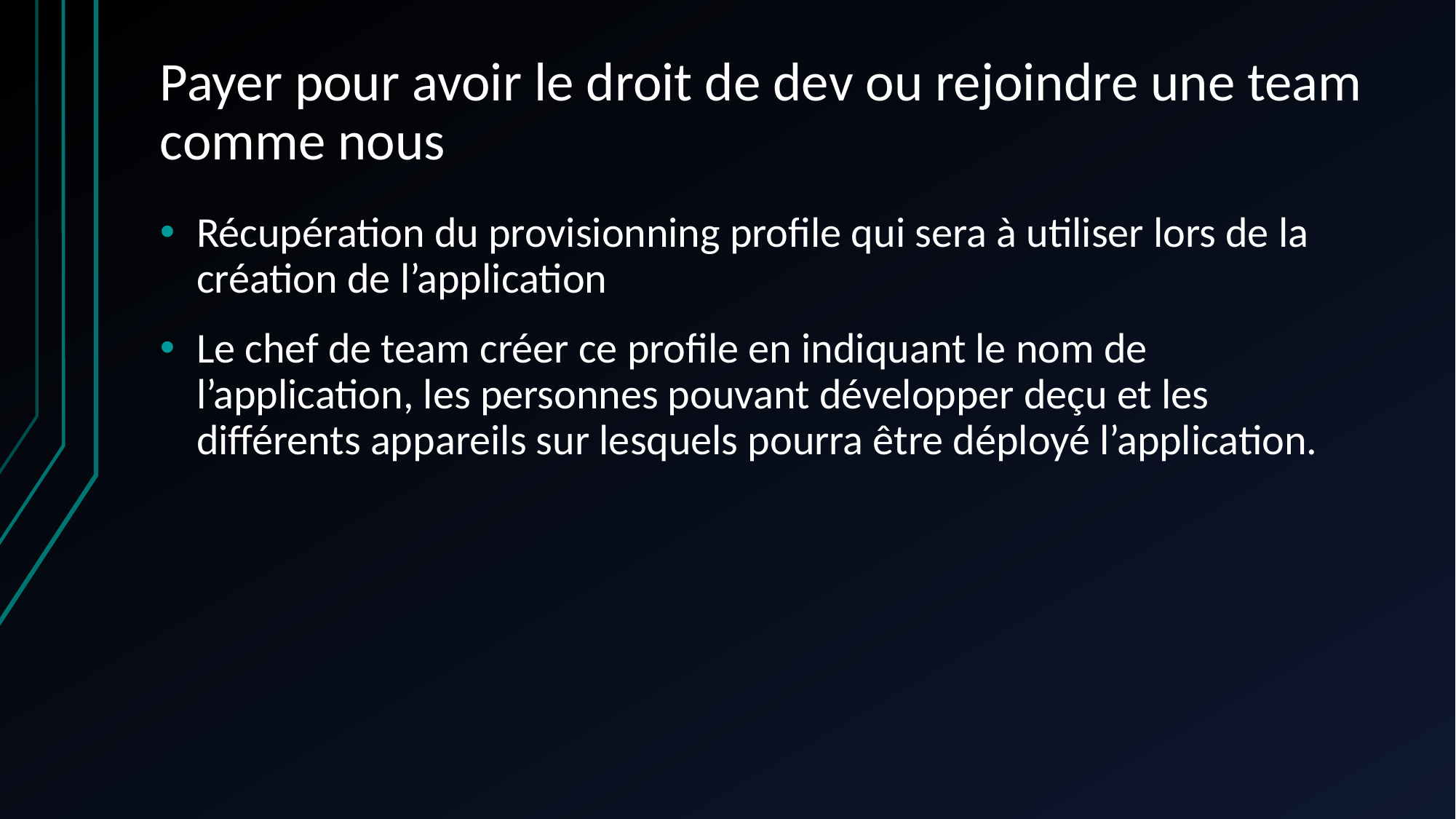

# Payer pour avoir le droit de dev ou rejoindre une team comme nous
Récupération du provisionning profile qui sera à utiliser lors de la création de l’application
Le chef de team créer ce profile en indiquant le nom de l’application, les personnes pouvant développer deçu et les différents appareils sur lesquels pourra être déployé l’application.